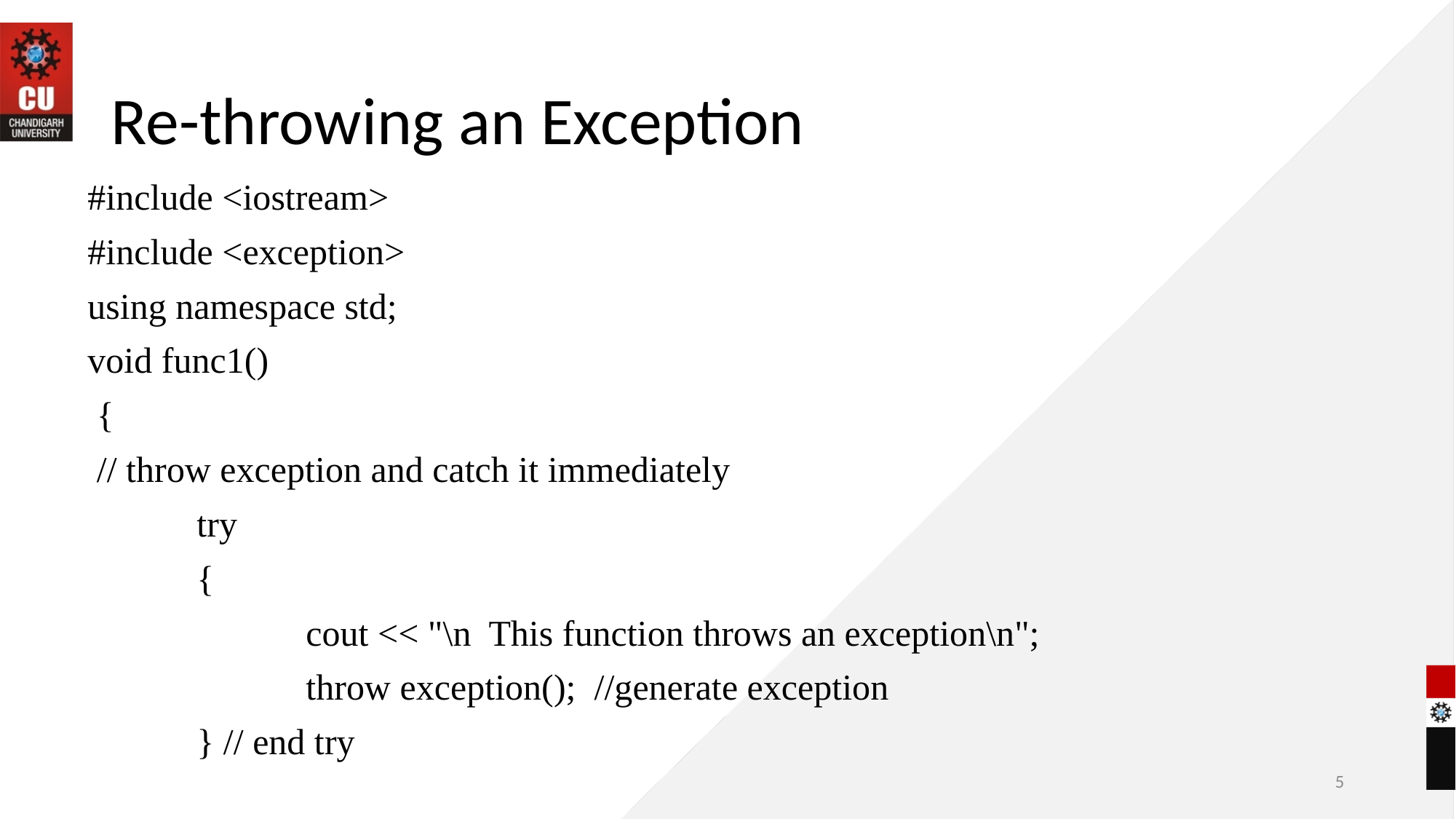

Re-throwing an Exception
#include <iostream>
#include <exception>
using namespace std;
void func1()
 {
 // throw exception and catch it immediately
 	try
 	{
 		cout << "\n  This function throws an exception\n";
 		throw exception();  //generate exception
 	} // end try

5
02-02-2021